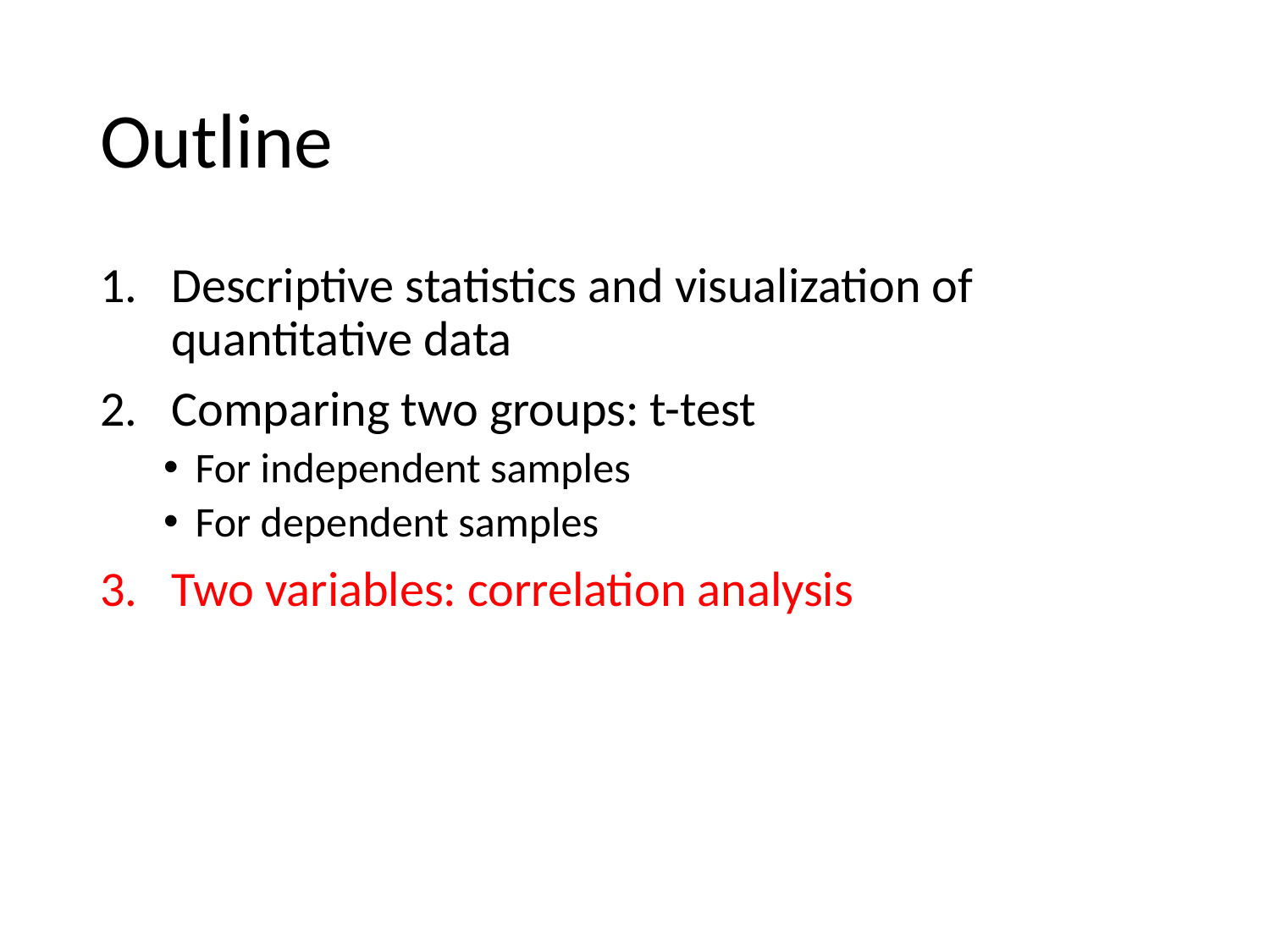

# Outline
Descriptive statistics and visualization of quantitative data
Comparing two groups: t-test
For independent samples
For dependent samples
Two variables: correlation analysis